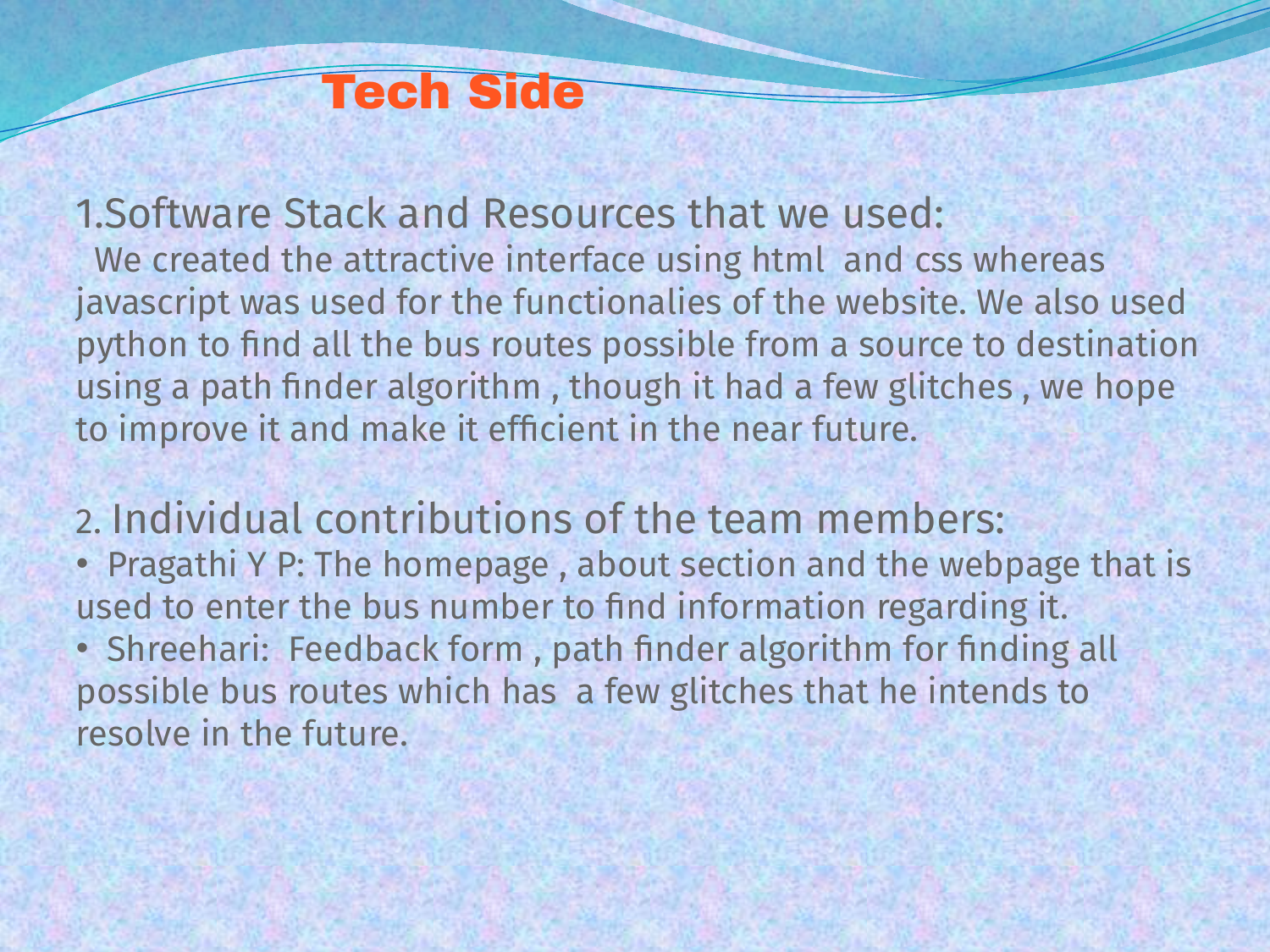

Tech Side

Software Stack and Resources that we used:
  We created the attractive interface using html  and css whereas javascript was used for the functionalies of the website. We also used python to find all the bus routes possible from a source to destination using a path finder algorithm , though it had a few glitches , we hope to improve it and make it efficient in the near future.

2. Individual contributions of the team members:
  Pragathi Y P: The homepage , about section and the webpage that is used to enter the bus number to find information regarding it.
  Shreehari:  Feedback form , path finder algorithm for finding all possible bus routes which has  a few glitches that he intends to resolve in the future.